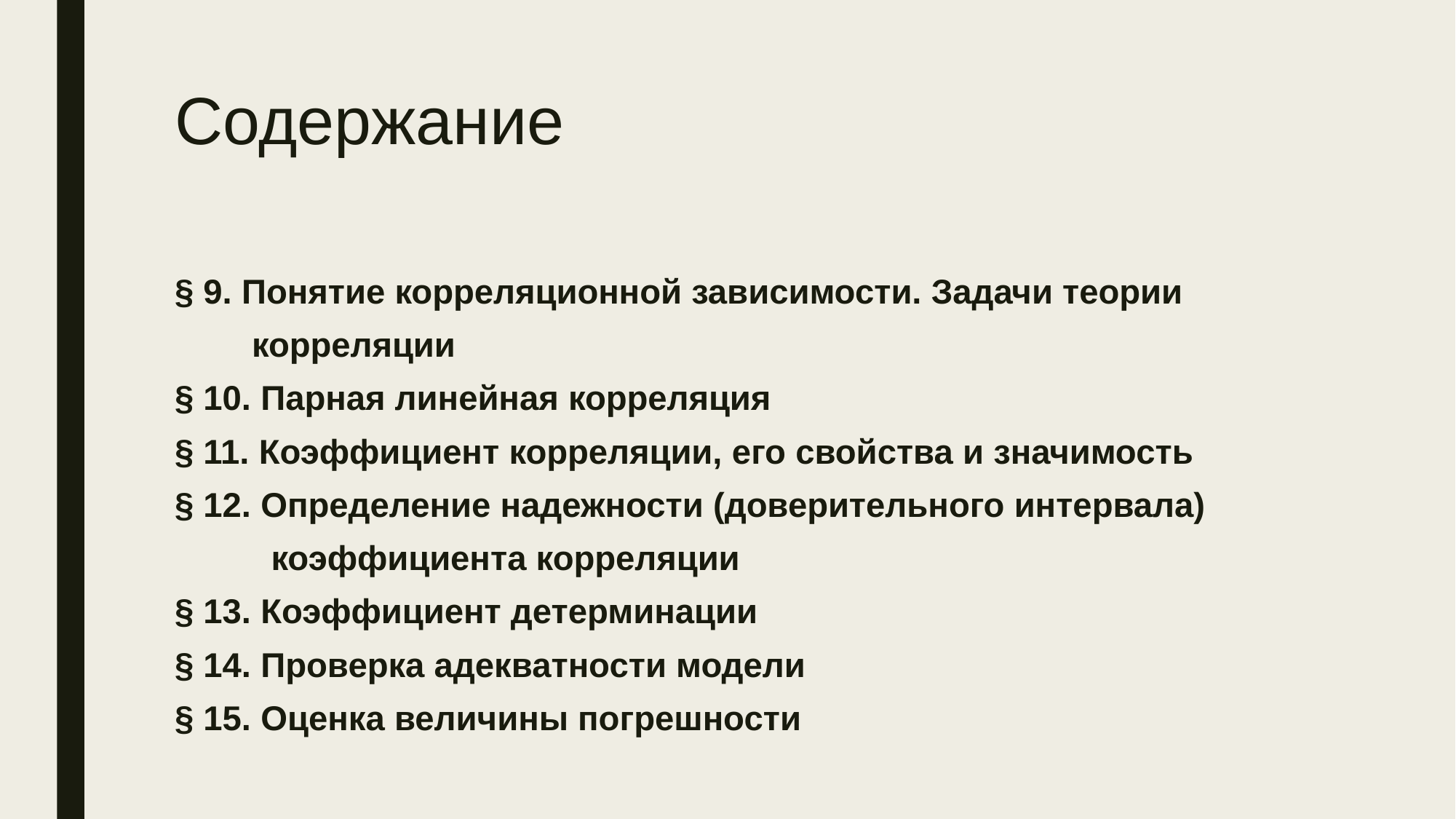

# Содержание
§ 9. Понятие корреляционной зависимости. Задачи теории
        корреляции
§ 10. Парная линейная корреляция
§ 11. Коэффициент корреляции, его свойства и значимость
§ 12. Определение надежности (доверительного интервала)
          коэффициента корреляции
§ 13. Коэффициент детерминации
§ 14. Проверка адекватности модели
§ 15. Оценка величины погрешности